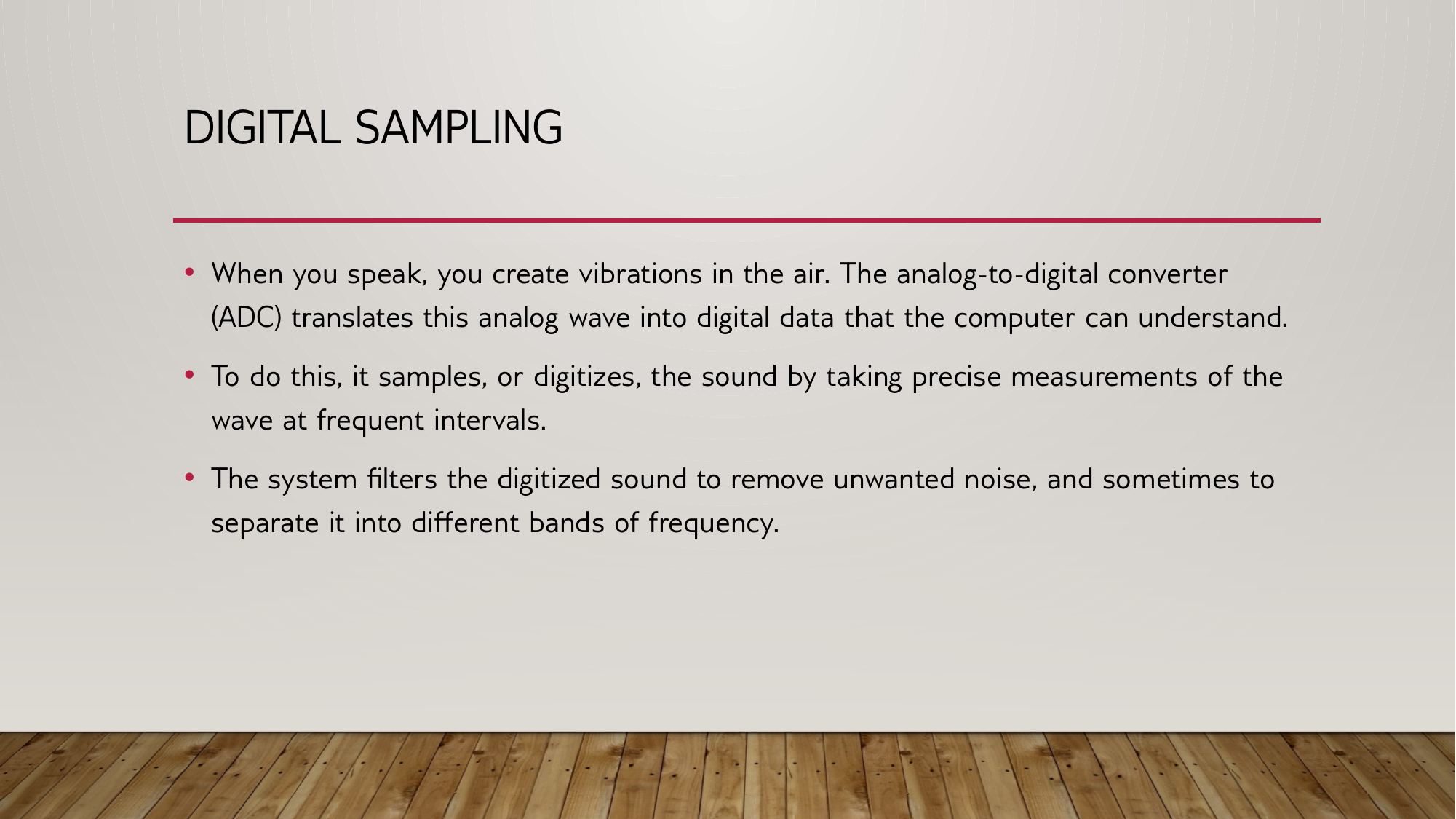

# Digital sampling
When you speak, you create vibrations in the air. The analog-to-digital converter (ADC) translates this analog wave into digital data that the computer can understand.
To do this, it samples, or digitizes, the sound by taking precise measurements of the wave at frequent intervals.
The system filters the digitized sound to remove unwanted noise, and sometimes to separate it into different bands of frequency.